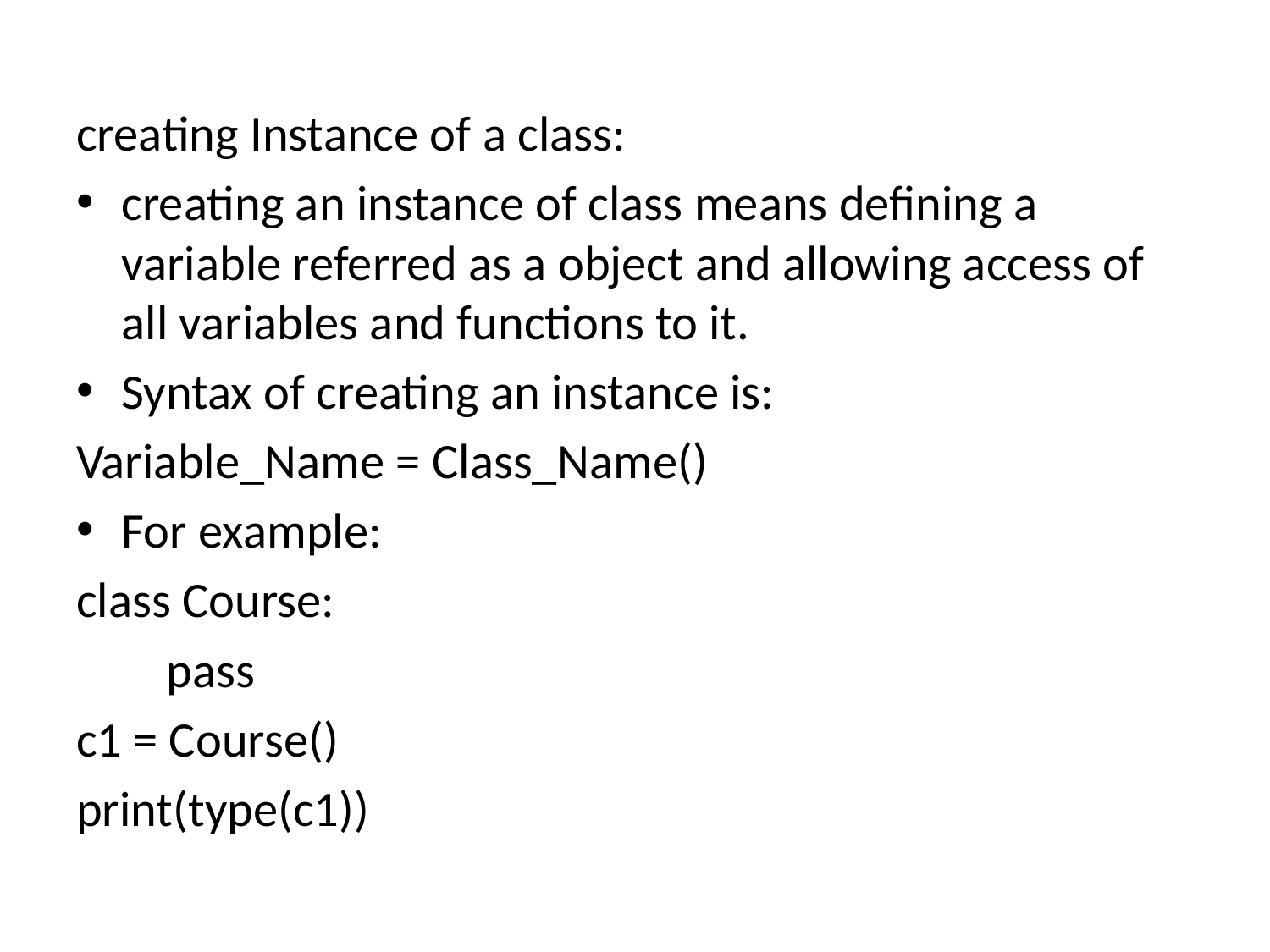

creating Instance of a class:
creating an instance of class means defining a variable referred as a object and allowing access of all variables and functions to it.
Syntax of creating an instance is:
Variable_Name = Class_Name()
For example:
class Course:
	    pass
c1 = Course()
print(type(c1))